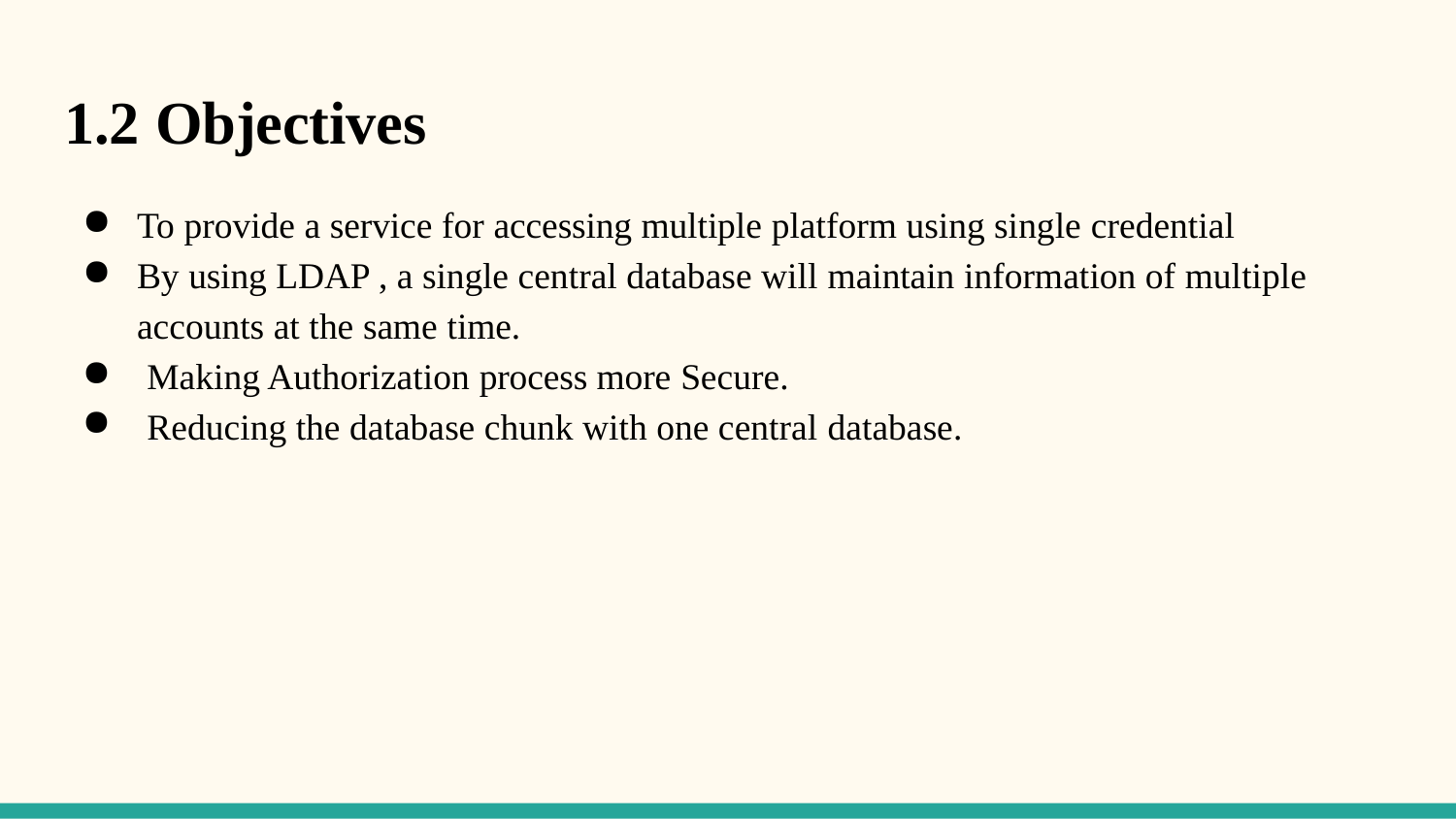

# 1.2 Objectives
To provide a service for accessing multiple platform using single credential
By using LDAP , a single central database will maintain information of multiple
accounts at the same time.
Making Authorization process more Secure.
Reducing the database chunk with one central database.